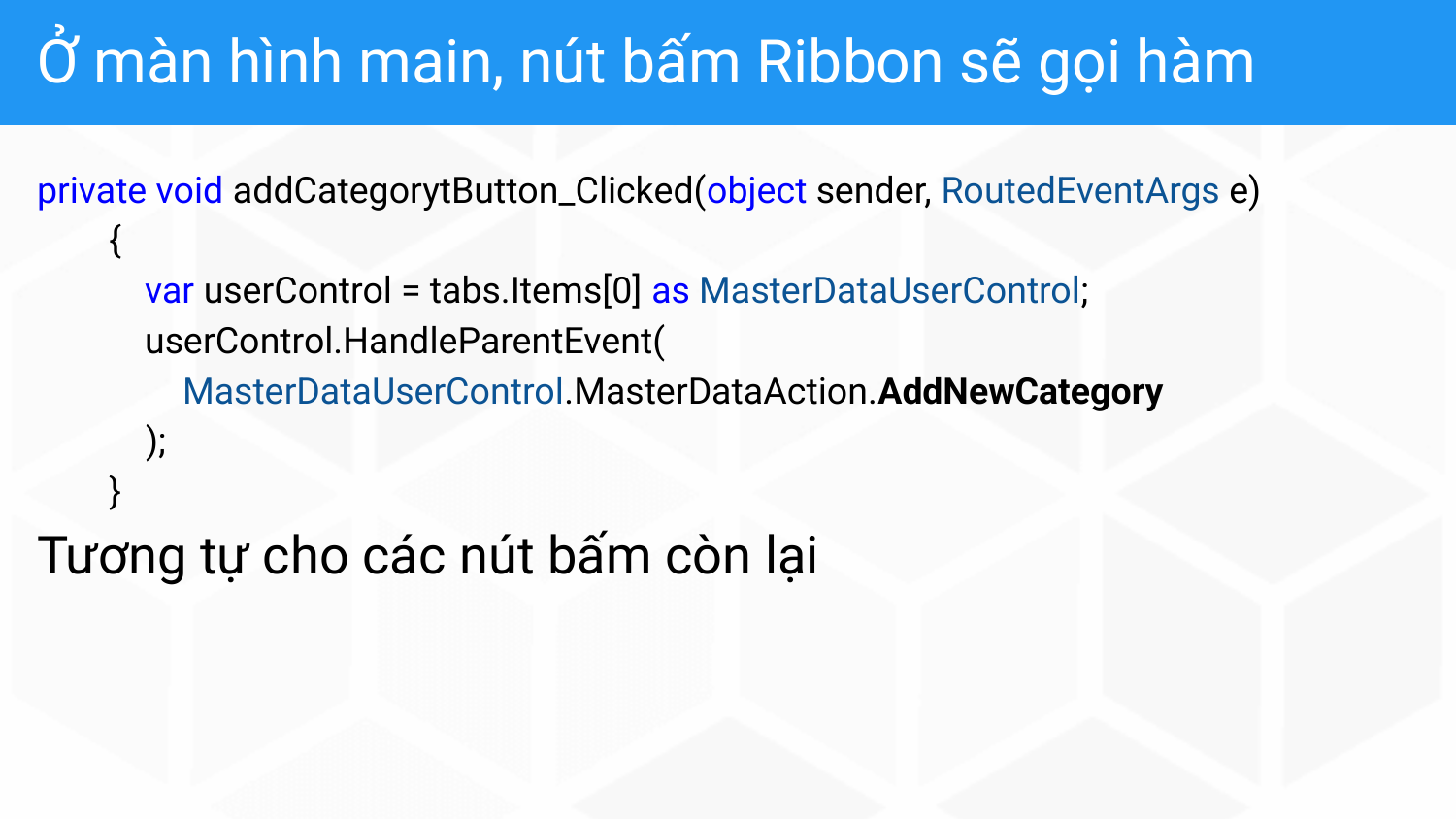

# Ở màn hình main, nút bấm Ribbon sẽ gọi hàm
private void addCategorytButton_Clicked(object sender, RoutedEventArgs e)
        {
            var userControl = tabs.Items[0] as MasterDataUserControl;
            userControl.HandleParentEvent(
MasterDataUserControl.MasterDataAction.AddNewCategory
    );
        }
Tương tự cho các nút bấm còn lại